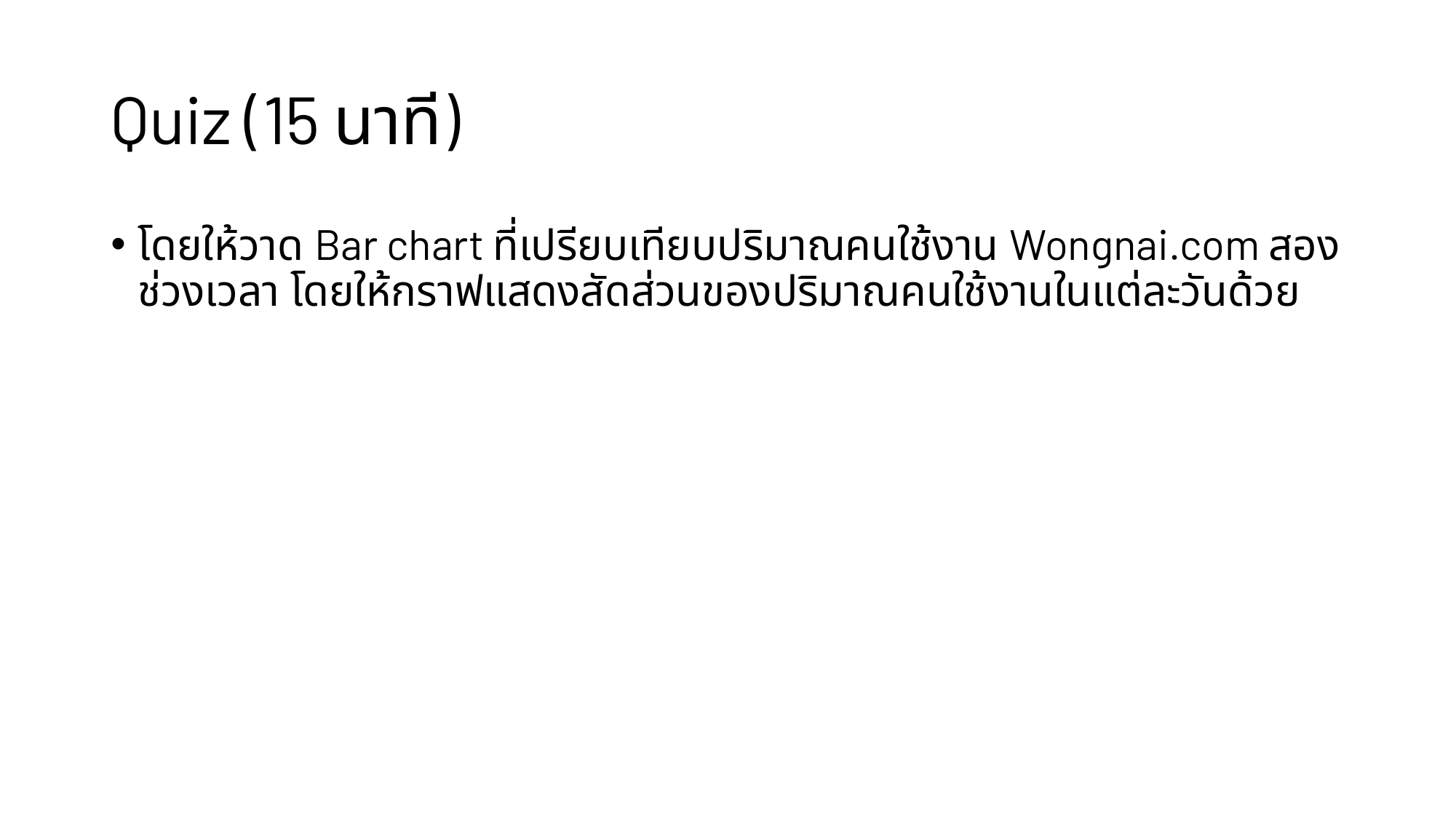

# Quiz (15 นาที)
โดยให้วาด Bar chart ที่เปรียบเทียบปริมาณคนใช้งาน Wongnai.com สองช่วงเวลา โดยให้กราฟแสดงสัดส่วนของปริมาณคนใช้งานในแต่ละวันด้วย